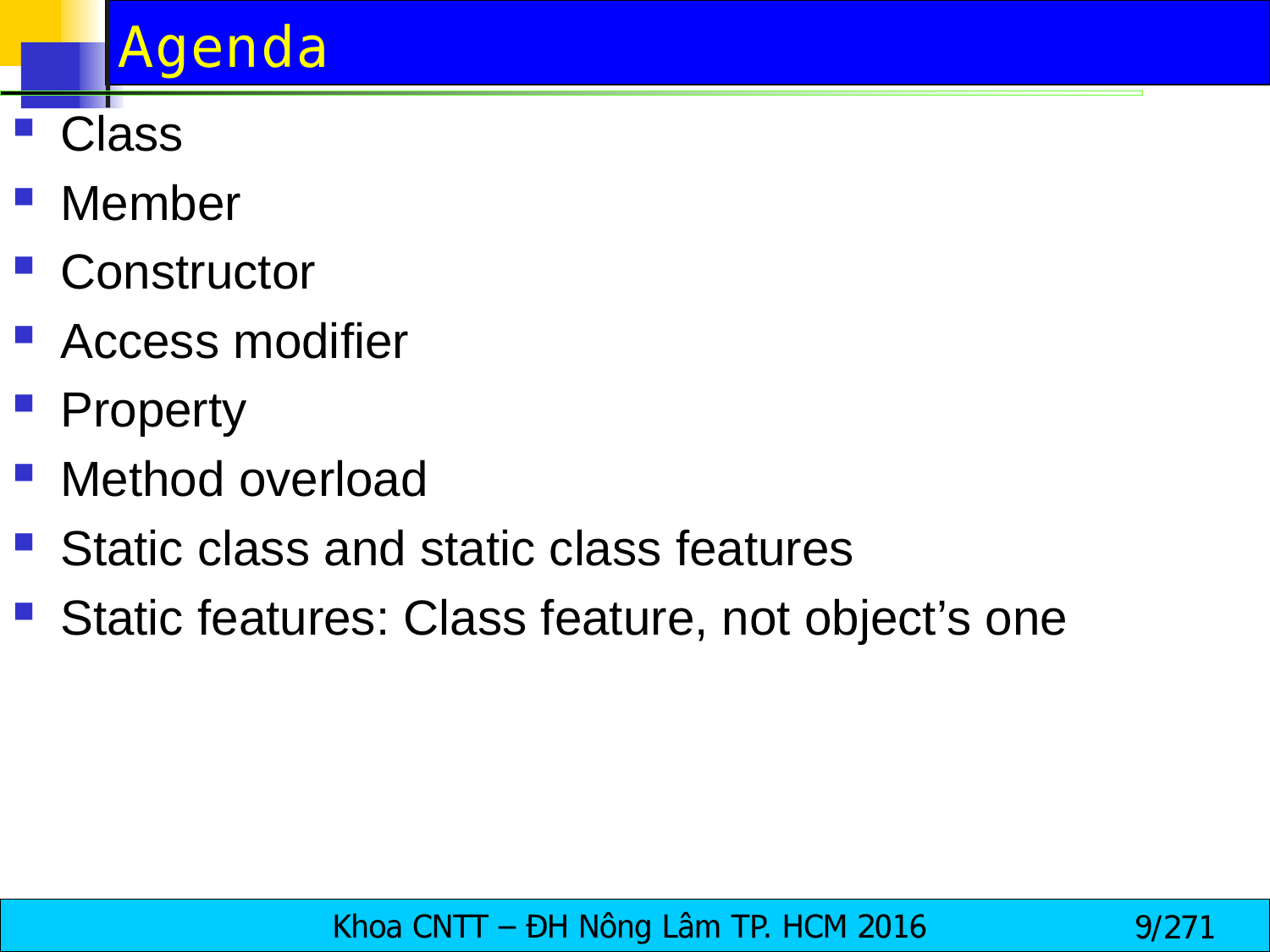

# Agenda
Class
Member
Constructor
Access modifier
Property
Method overload
Static class and static class features
Static features: Class feature, not object’s one